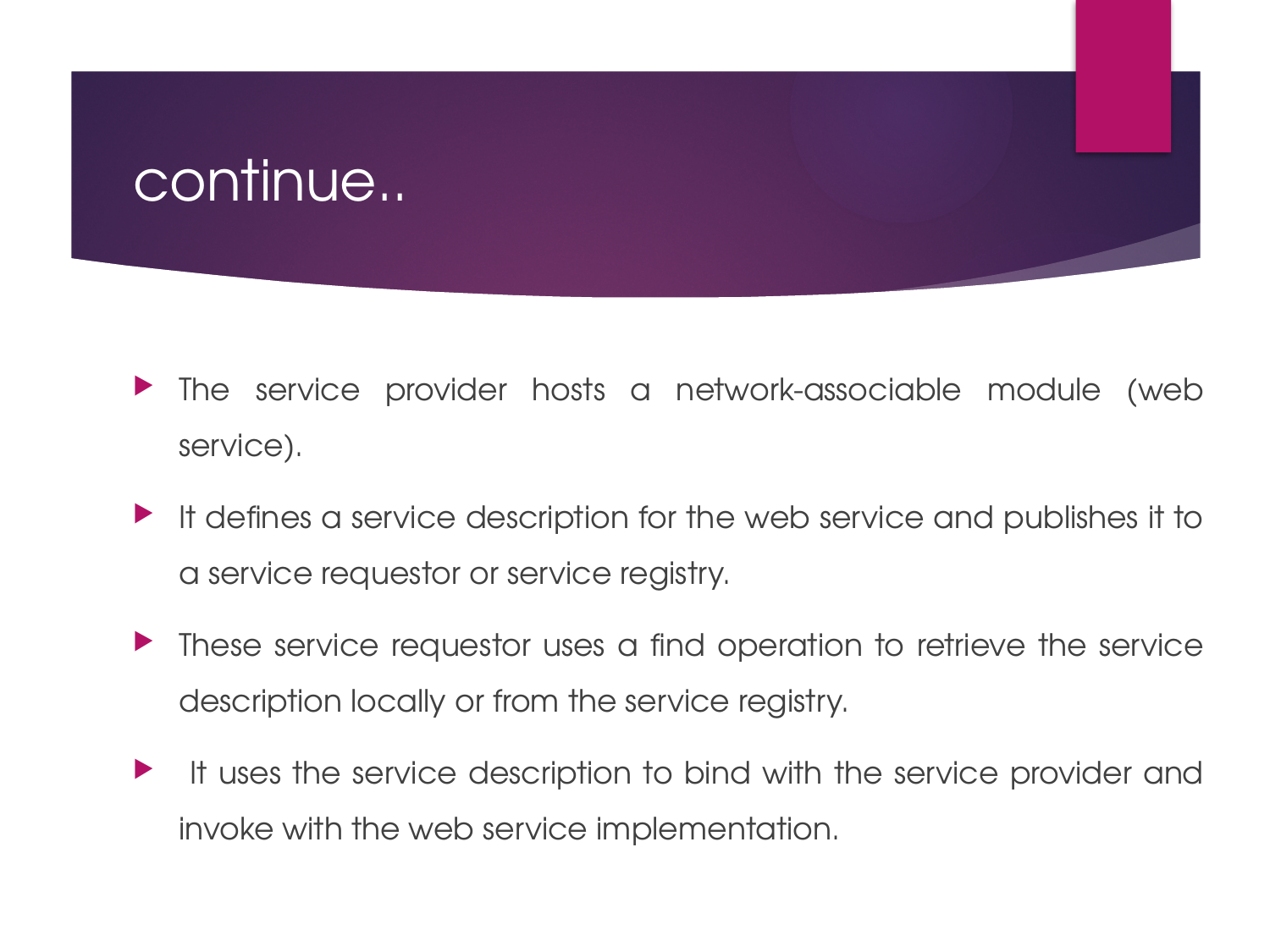

# continue..
The service provider hosts a network-associable module (web service).
It defines a service description for the web service and publishes it to a service requestor or service registry.
These service requestor uses a find operation to retrieve the service description locally or from the service registry.
 It uses the service description to bind with the service provider and invoke with the web service implementation.